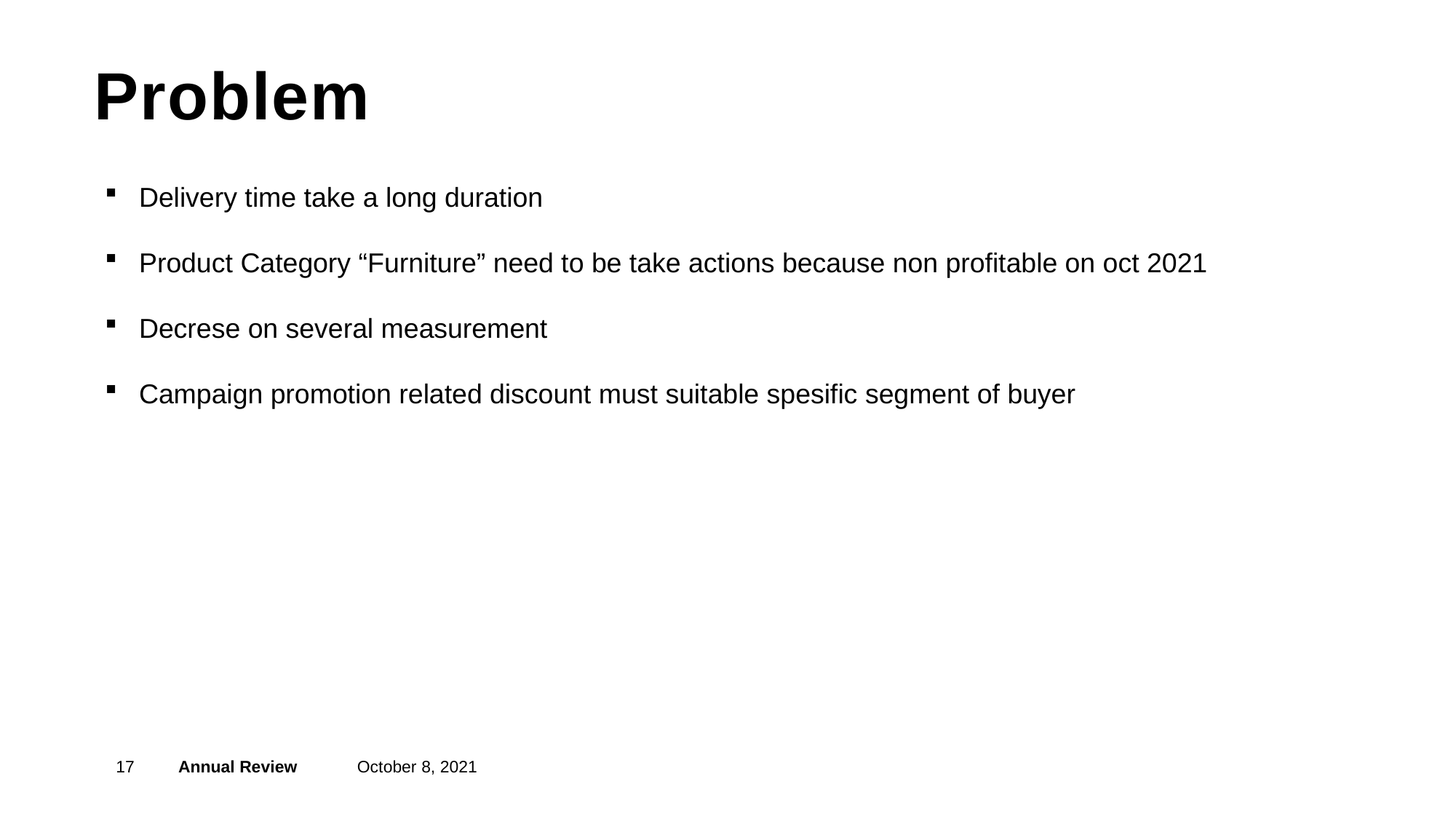

# Problem
Delivery time take a long duration

Product Category “Furniture” need to be take actions because non profitable on oct 2021

Decrese on several measurement

Campaign promotion related discount must suitable spesific segment of buyer

17
Annual Review
October 8, 2021